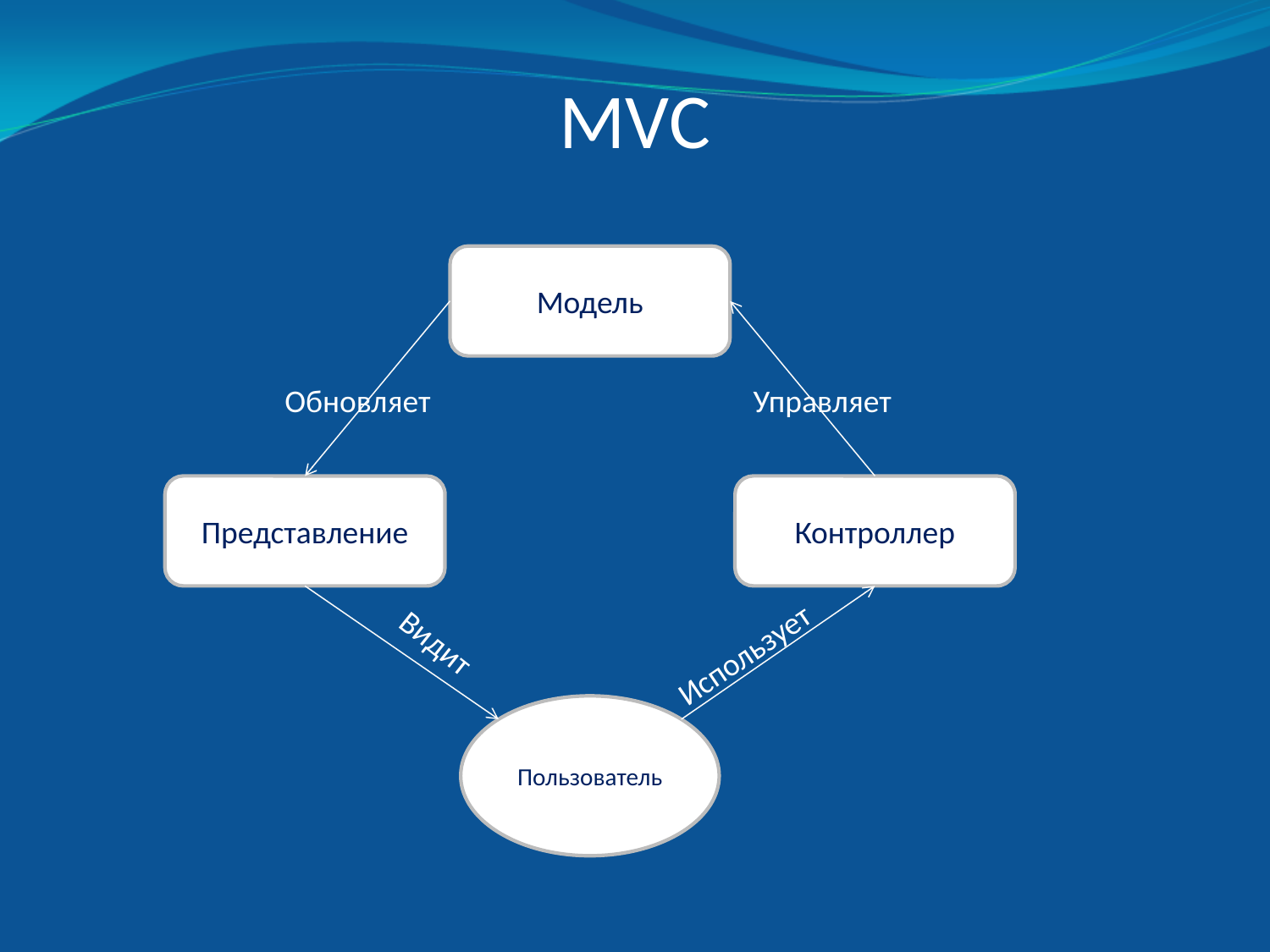

# MVC
Модель
Обновляет
Управляет
Представление
Контроллер
Видит
Использует
Пользователь